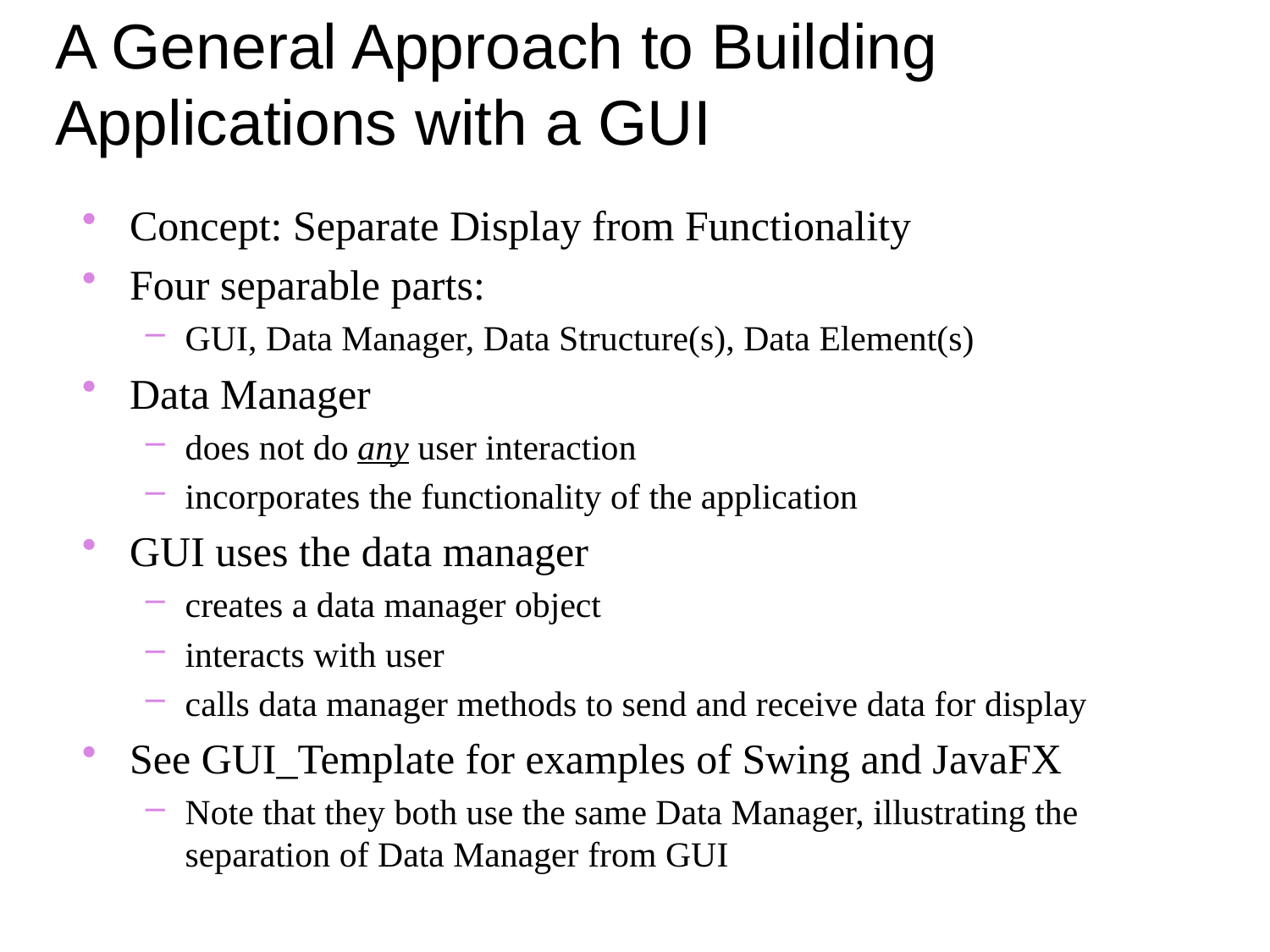

# A General Approach to Building Applications with a GUI
Concept: Separate Display from Functionality
Four separable parts:
GUI, Data Manager, Data Structure(s), Data Element(s)
Data Manager
does not do any user interaction
incorporates the functionality of the application
GUI uses the data manager
creates a data manager object
interacts with user
calls data manager methods to send and receive data for display
See GUI_Template for examples of Swing and JavaFX
Note that they both use the same Data Manager, illustrating the separation of Data Manager from GUI